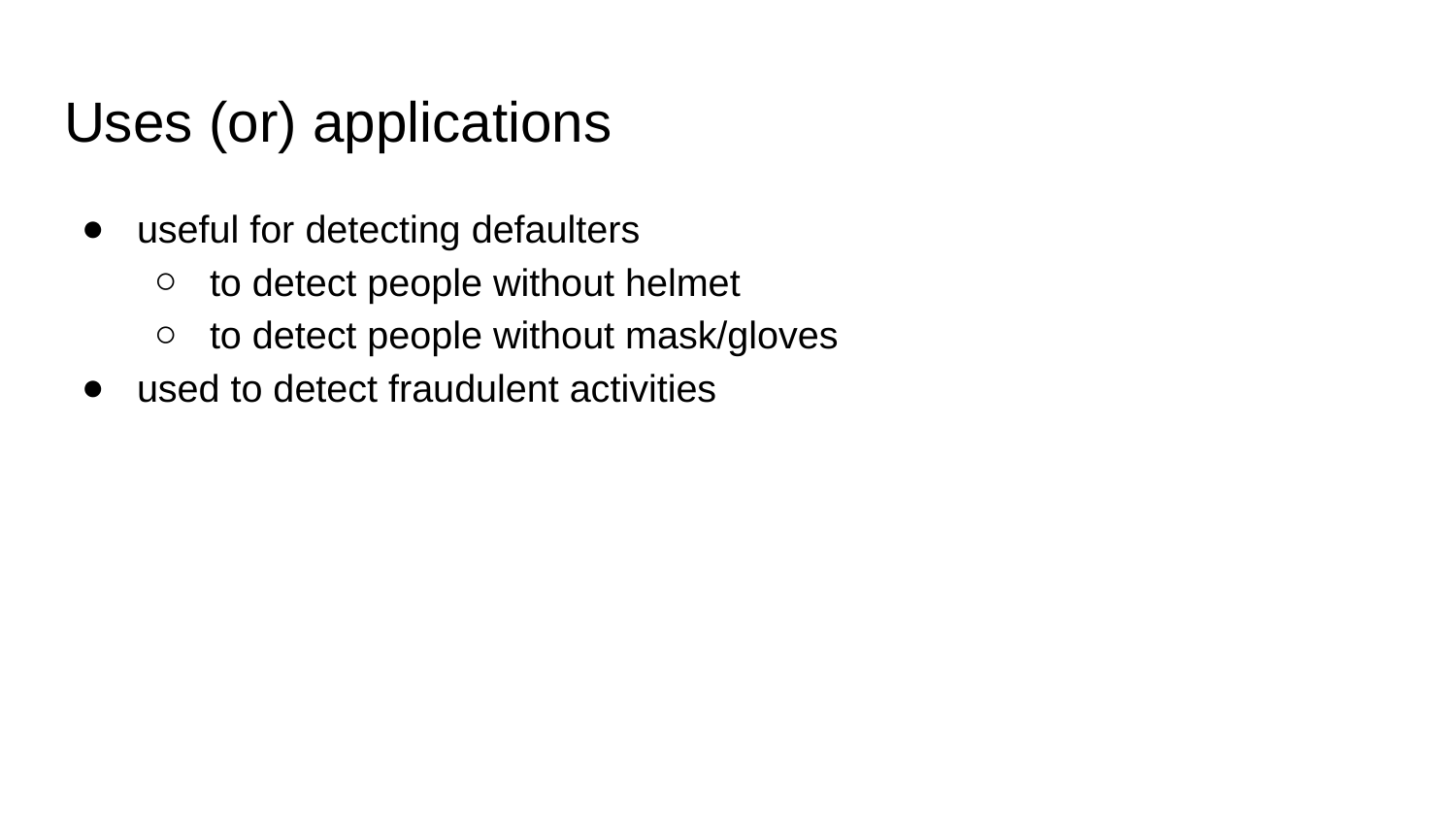

# Uses (or) applications
useful for detecting defaulters
to detect people without helmet
to detect people without mask/gloves
used to detect fraudulent activities